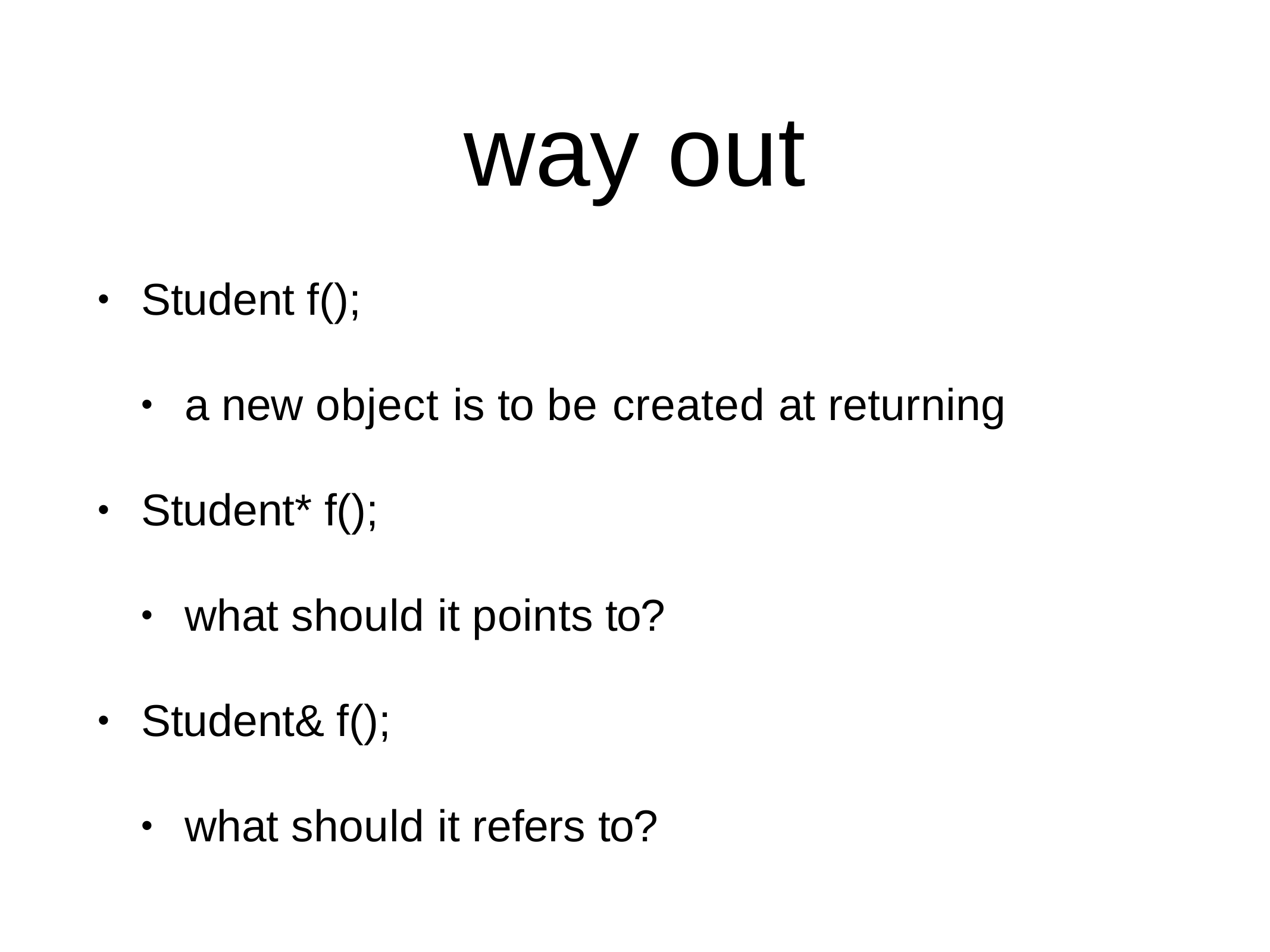

# way out
Student f();
•
a new object is to be created at returning
•
Student* f();
•
what should it points to?
•
Student& f();
•
what should it refers to?
•